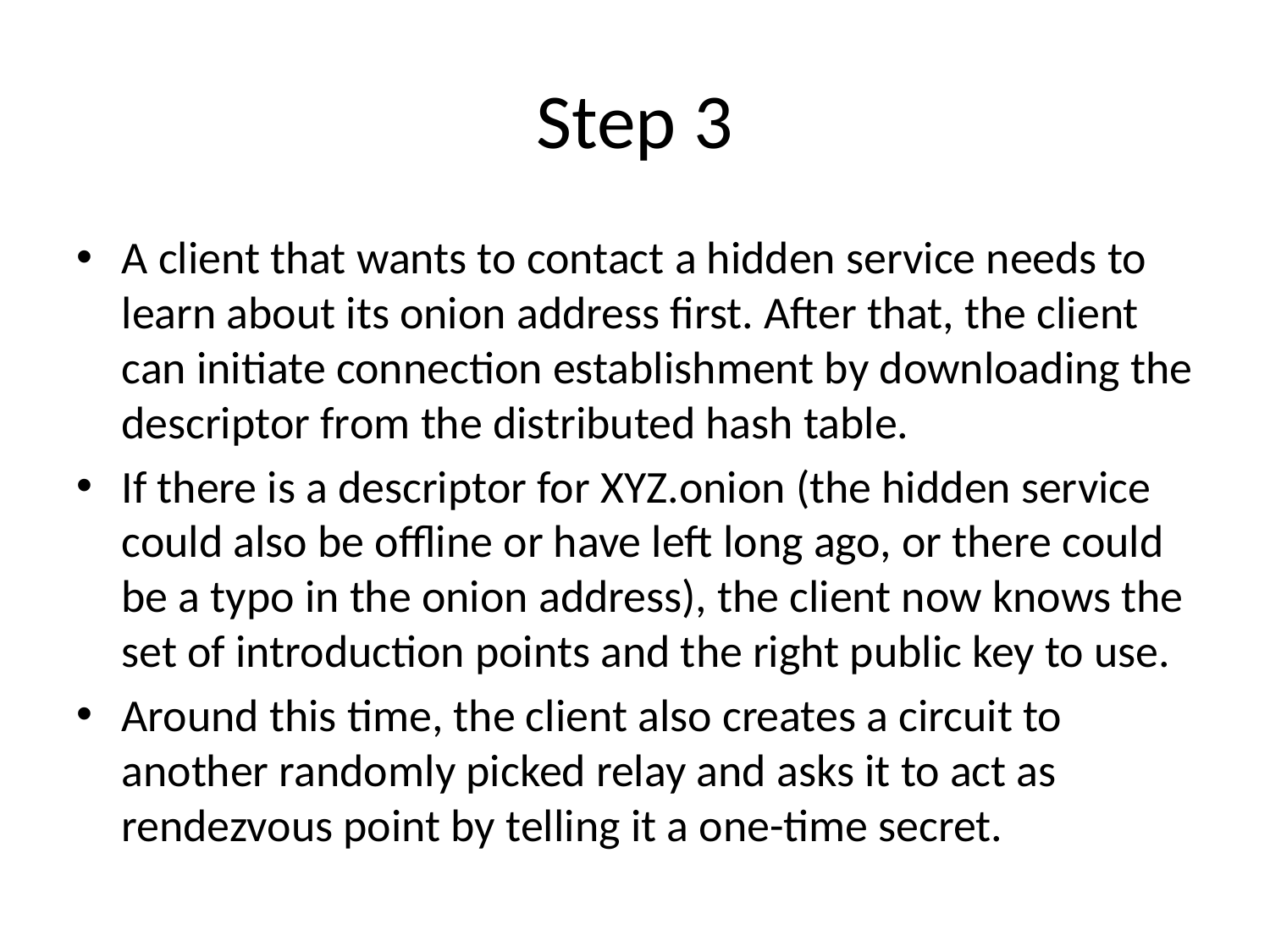

# Step 3
A client that wants to contact a hidden service needs to learn about its onion address first. After that, the client can initiate connection establishment by downloading the descriptor from the distributed hash table.
If there is a descriptor for XYZ.onion (the hidden service could also be offline or have left long ago, or there could be a typo in the onion address), the client now knows the set of introduction points and the right public key to use.
Around this time, the client also creates a circuit to another randomly picked relay and asks it to act as rendezvous point by telling it a one-time secret.